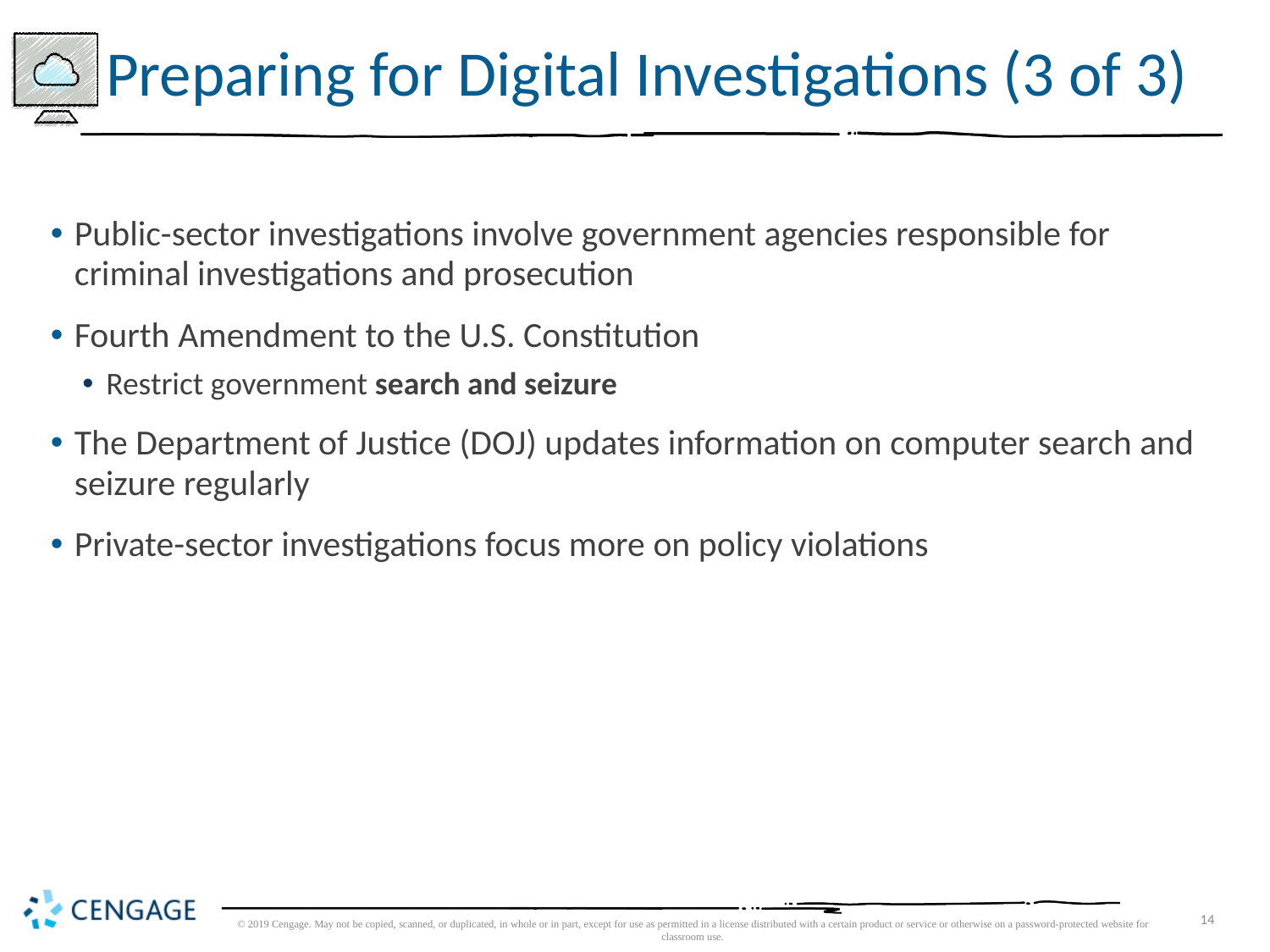

# Preparing for Digital Investigations (3 of 3)
Public-sector investigations involve government agencies responsible for criminal investigations and prosecution
Fourth Amendment to the U.S. Constitution
Restrict government search and seizure
The Department of Justice (DOJ) updates information on computer search and seizure regularly
Private-sector investigations focus more on policy violations
© 2019 Cengage. May not be copied, scanned, or duplicated, in whole or in part, except for use as permitted in a license distributed with a certain product or service or otherwise on a password-protected website for classroom use.